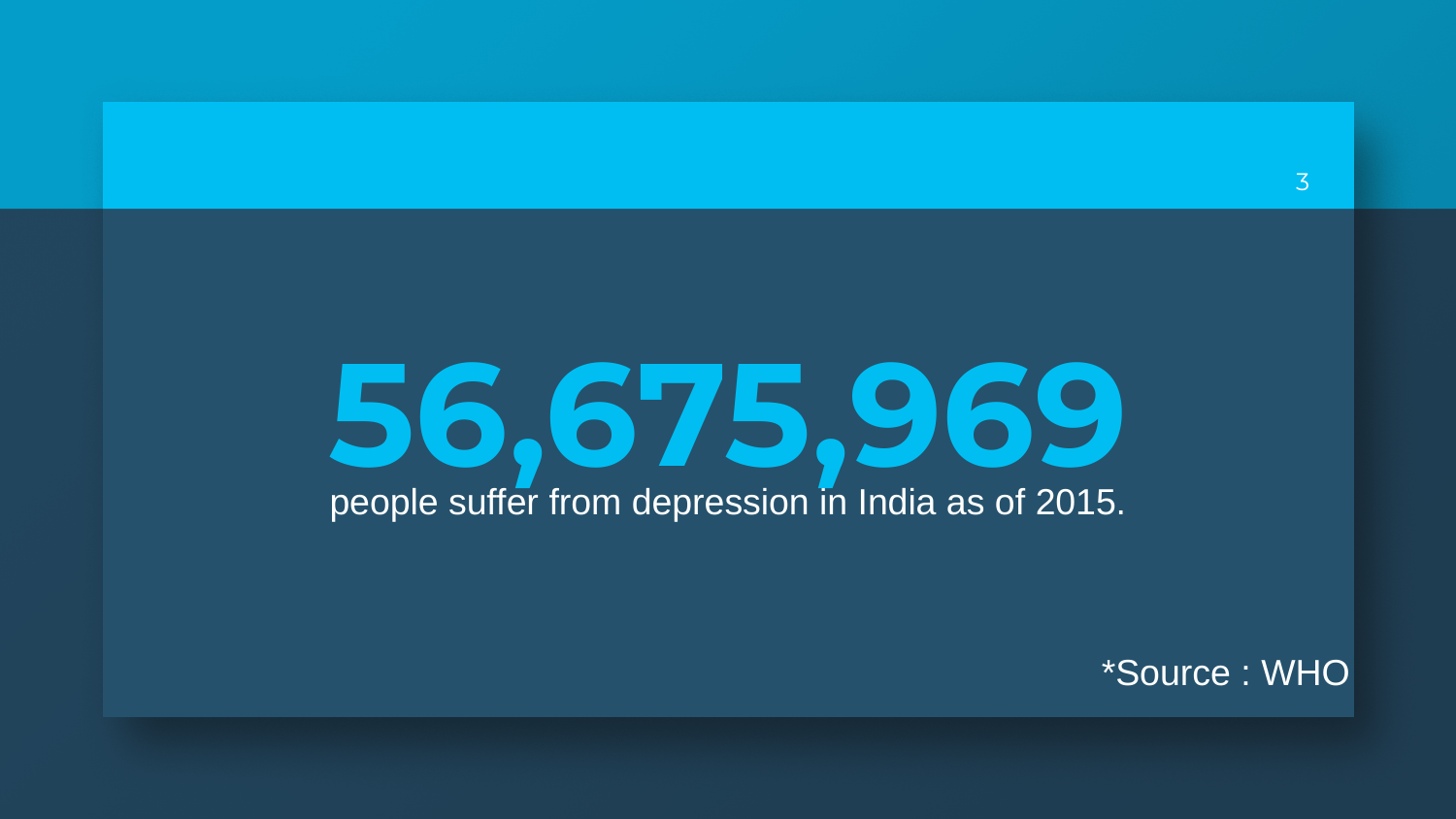

3
56,675,969
people suffer from depression in India as of 2015.
*Source : WHO